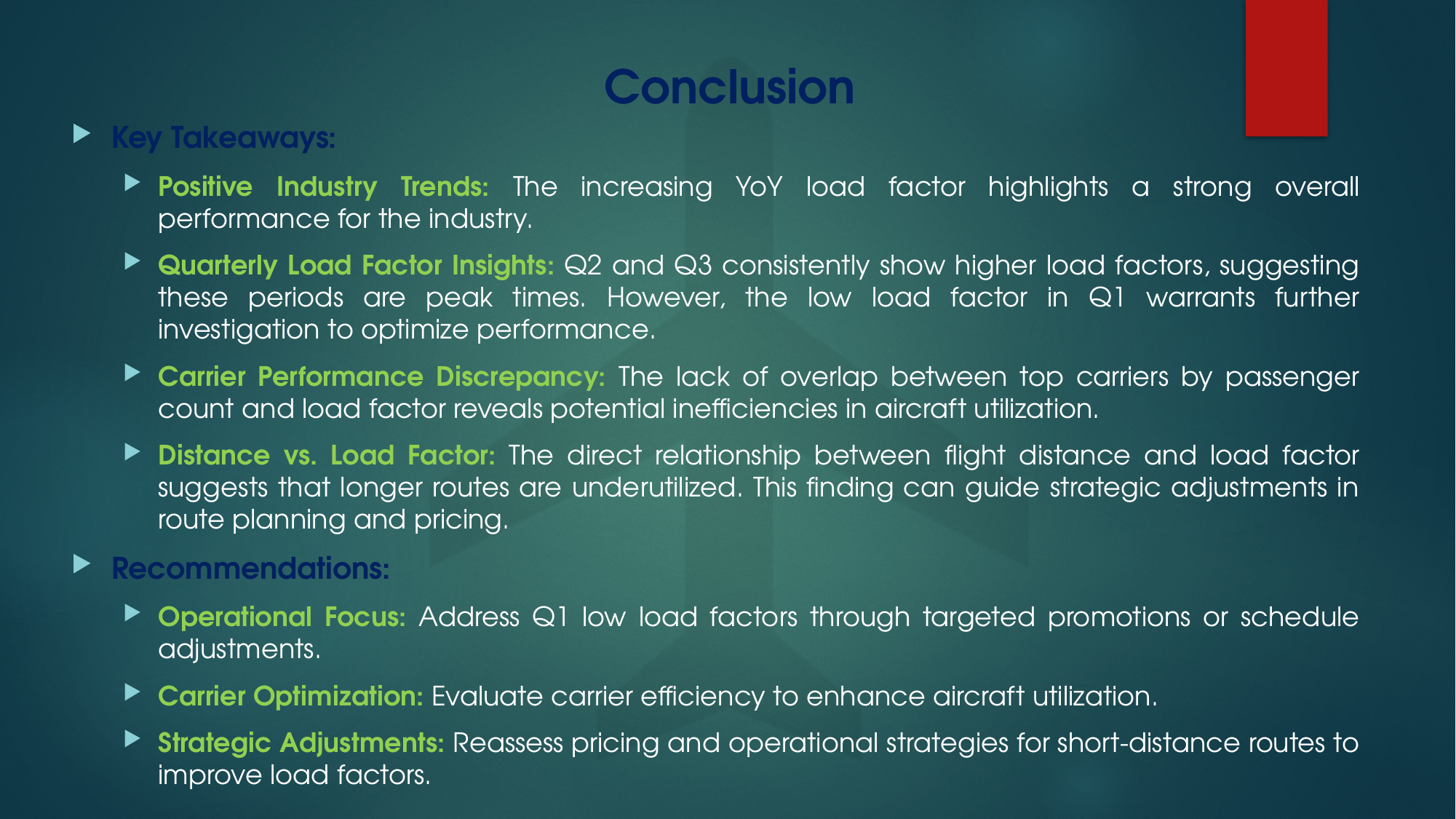

# Conclusion
Key Takeaways:
Positive Industry Trends: The increasing YoY load factor highlights a strong overall performance for the industry.
Quarterly Load Factor Insights: Q2 and Q3 consistently show higher load factors, suggesting these periods are peak times. However, the low load factor in Q1 warrants further investigation to optimize performance.
Carrier Performance Discrepancy: The lack of overlap between top carriers by passenger count and load factor reveals potential inefficiencies in aircraft utilization.
Distance vs. Load Factor: The direct relationship between flight distance and load factor suggests that longer routes are underutilized. This finding can guide strategic adjustments in route planning and pricing.
Recommendations:
Operational Focus: Address Q1 low load factors through targeted promotions or schedule adjustments.
Carrier Optimization: Evaluate carrier efficiency to enhance aircraft utilization.
Strategic Adjustments: Reassess pricing and operational strategies for short-distance routes to improve load factors.